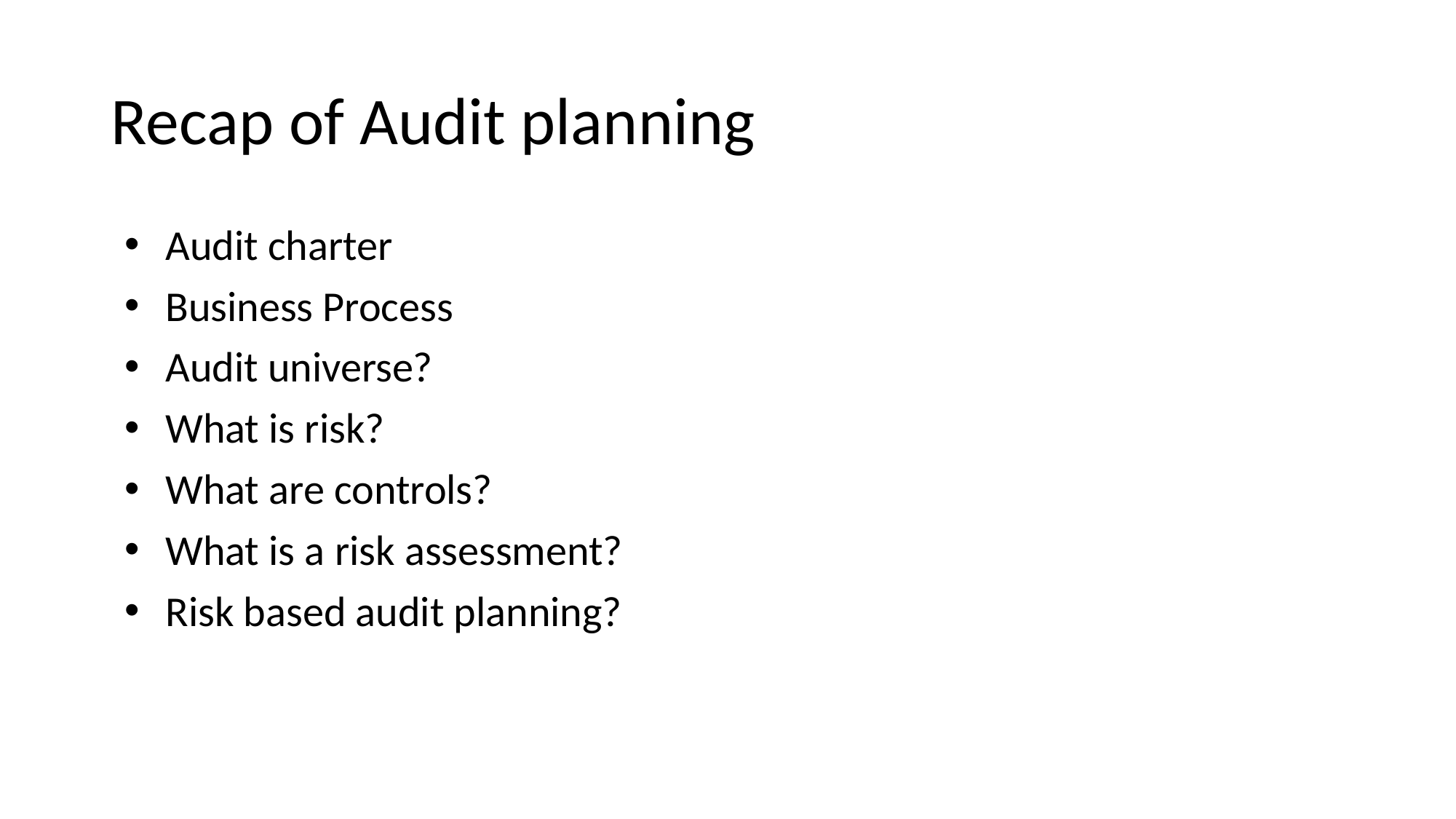

# Recap of Audit planning
Audit charter
Business Process
Audit universe?
What is risk?
What are controls?
What is a risk assessment?
Risk based audit planning?